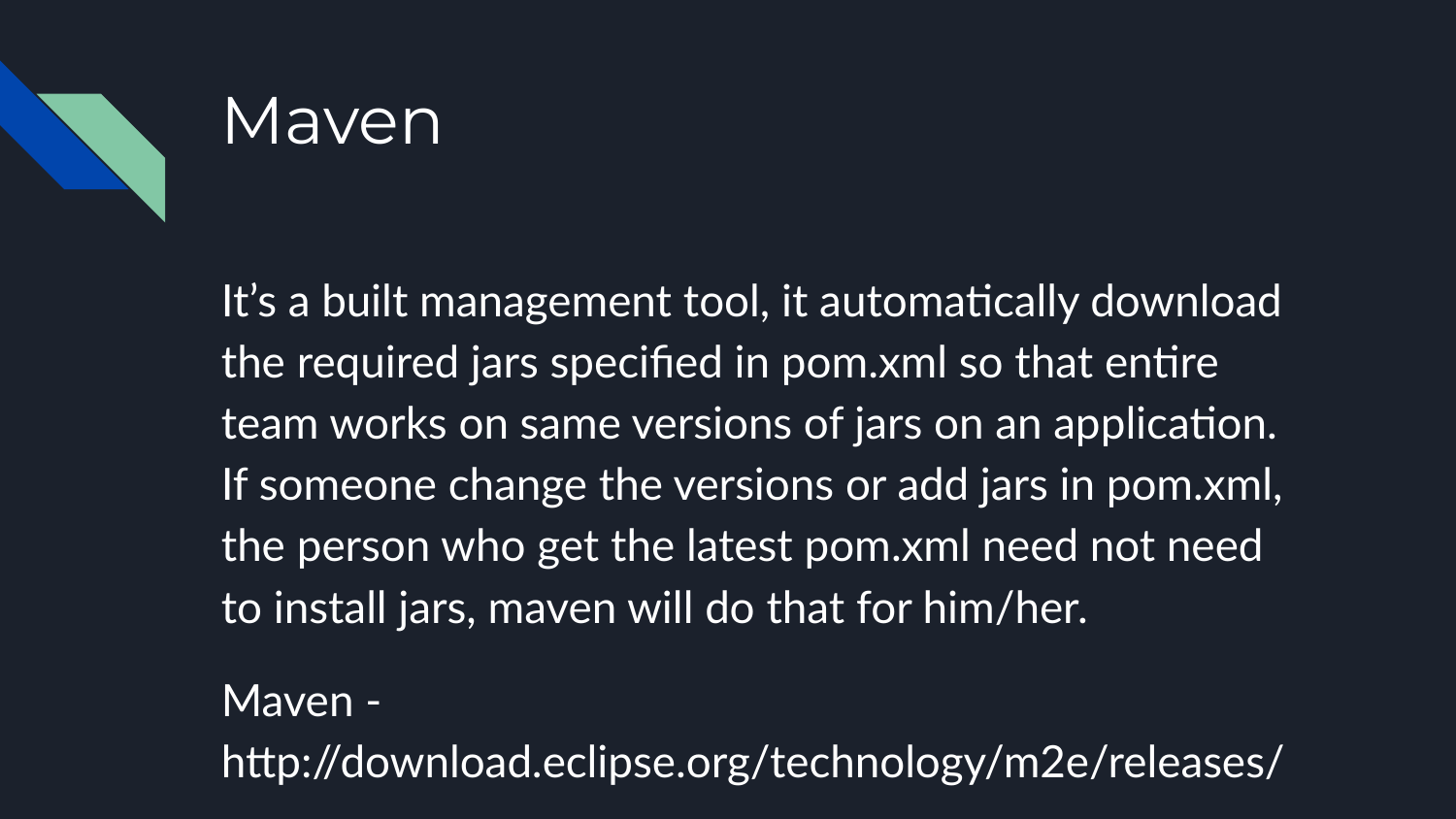

# Maven
It’s a built management tool, it automatically download the required jars specified in pom.xml so that entire team works on same versions of jars on an application.
If someone change the versions or add jars in pom.xml, the person who get the latest pom.xml need not need to install jars, maven will do that for him/her.
Maven - http://download.eclipse.org/technology/m2e/releases/